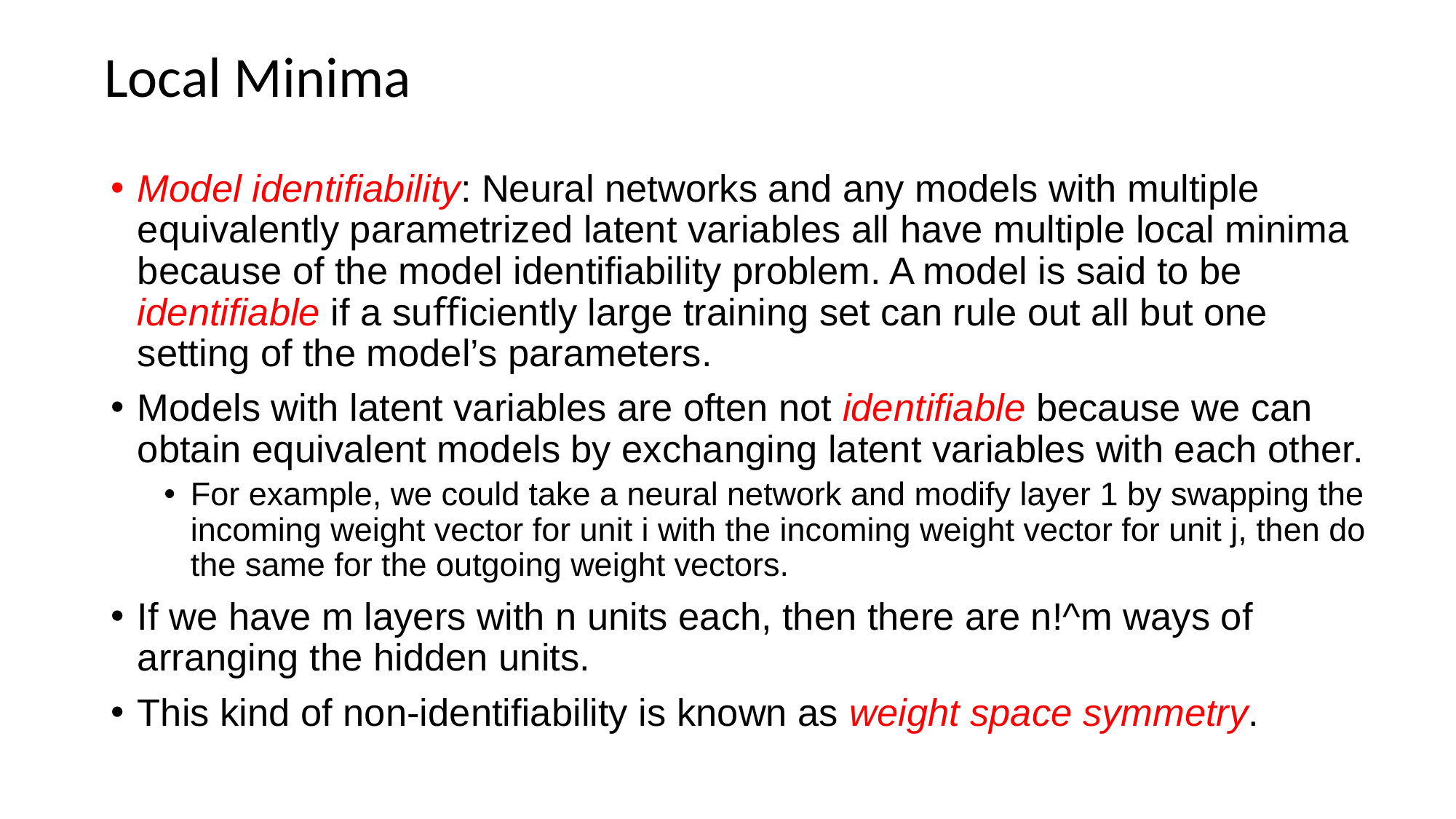

# Local Minima
Model identiﬁability: Neural networks and any models with multiple equivalently parametrized latent variables all have multiple local minima because of the model identiﬁability problem. A model is said to be identiﬁable if a suﬃciently large training set can rule out all but one setting of the model’s parameters.
Models with latent variables are often not identiﬁable because we can obtain equivalent models by exchanging latent variables with each other.
For example, we could take a neural network and modify layer 1 by swapping the incoming weight vector for unit i with the incoming weight vector for unit j, then do the same for the outgoing weight vectors.
If we have m layers with n units each, then there are n!^m ways of arranging the hidden units.
This kind of non-identiﬁability is known as weight space symmetry.